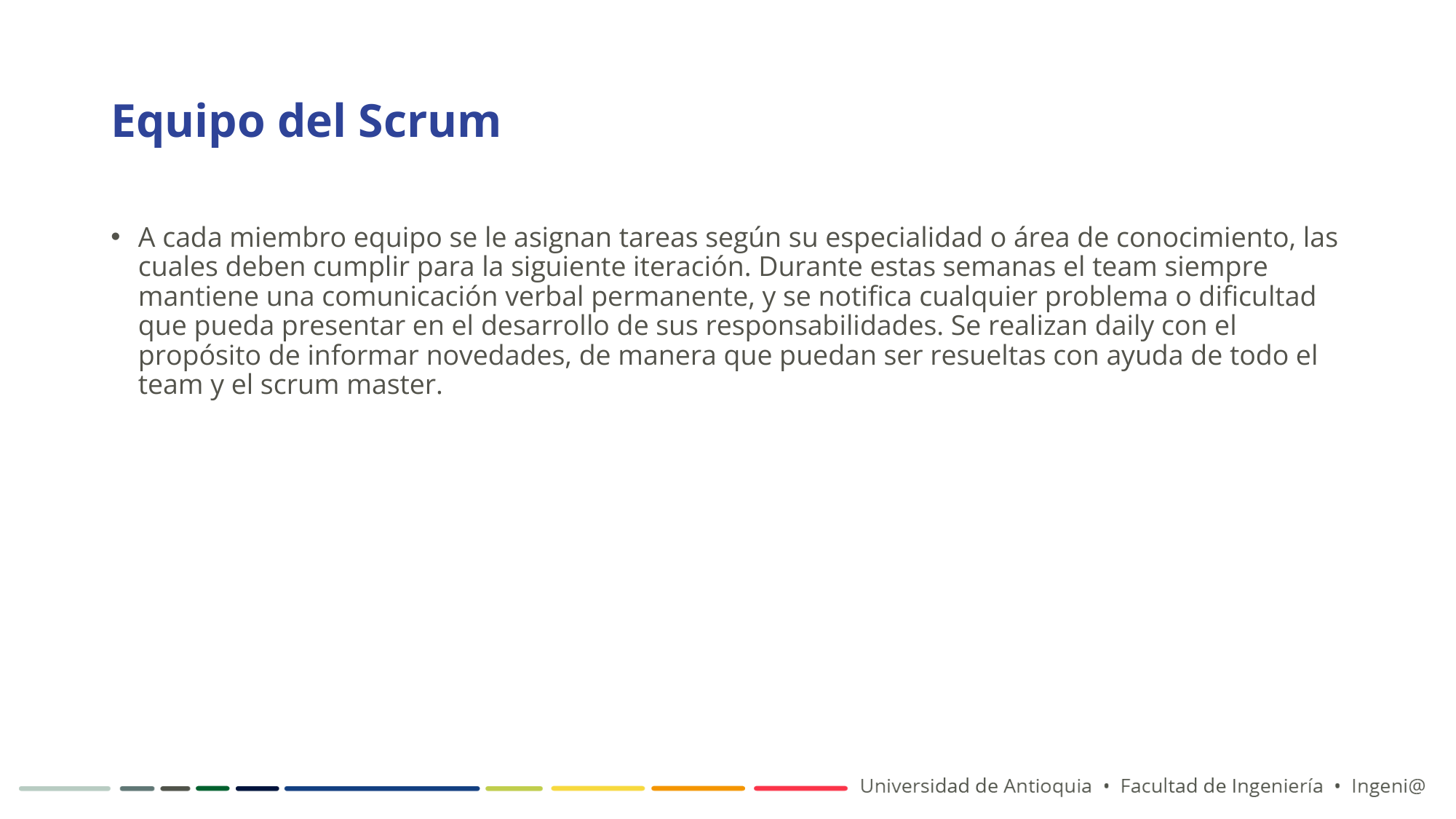

# Equipo del Scrum
A cada miembro equipo se le asignan tareas según su especialidad o área de conocimiento, las cuales deben cumplir para la siguiente iteración. Durante estas semanas el team siempre mantiene una comunicación verbal permanente, y se notifica cualquier problema o dificultad que pueda presentar en el desarrollo de sus responsabilidades. Se realizan daily con el propósito de informar novedades, de manera que puedan ser resueltas con ayuda de todo el team y el scrum master.